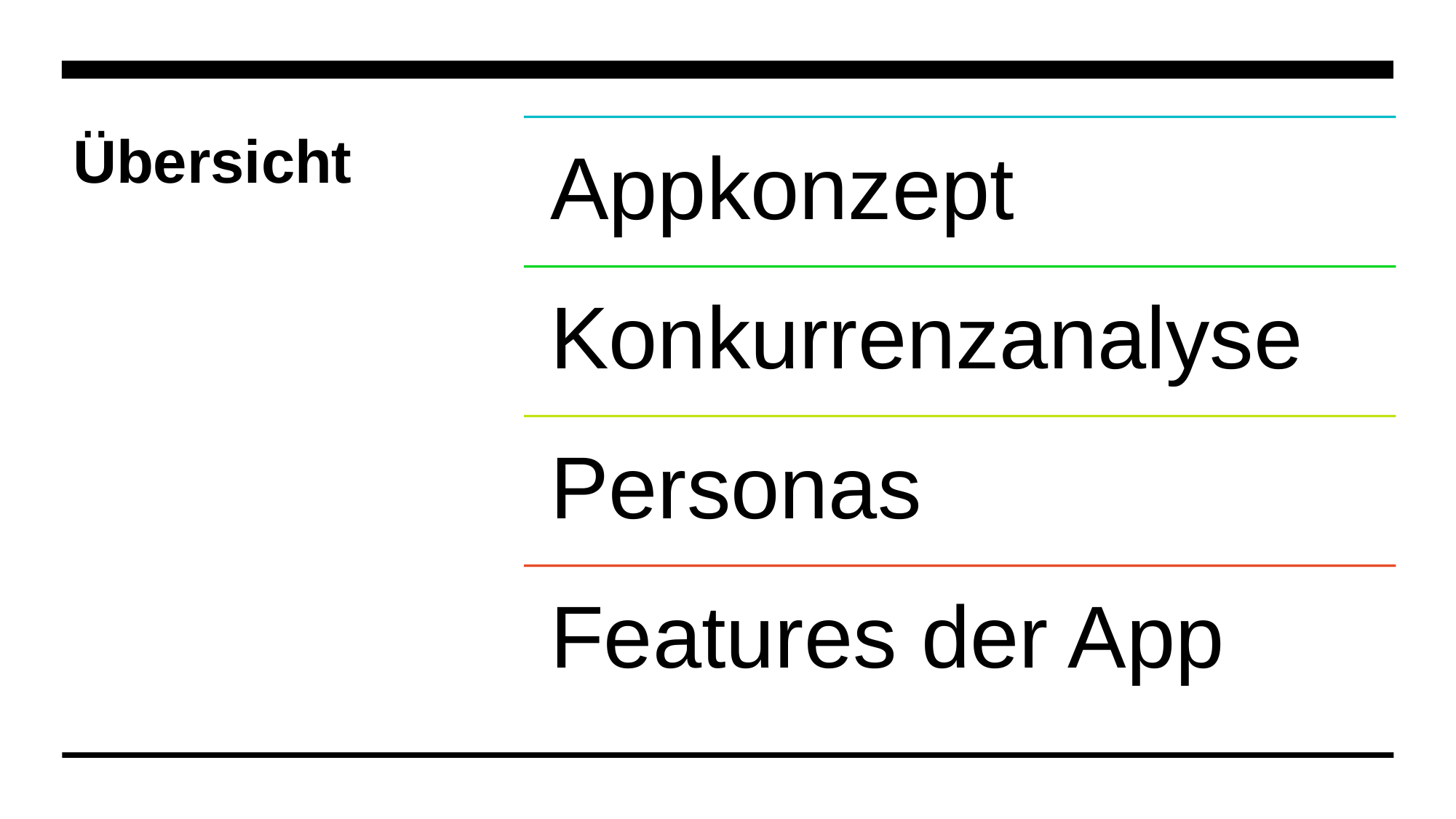

# Übersicht
Appkonzept
Konkurrenzanalyse
Personas
Features der App